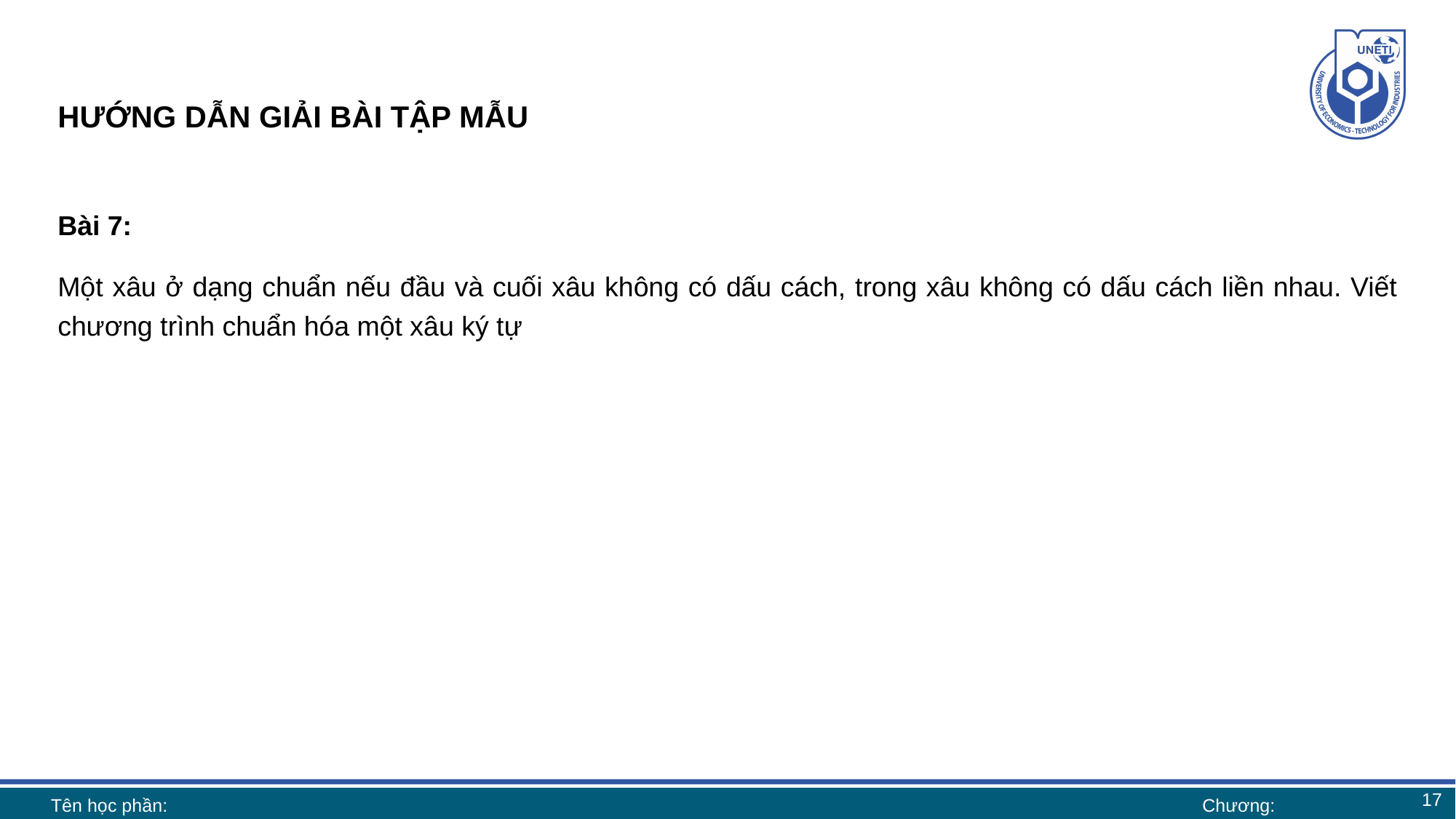

# HƯỚNG DẪN GIẢI BÀI TẬP MẪU
Bài 7:
Một xâu ở dạng chuẩn nếu đầu và cuối xâu không có dấu cách, trong xâu không có dấu cách liền nhau. Viết chương trình chuẩn hóa một xâu ký tự

17
Tên học phần:
Chương: